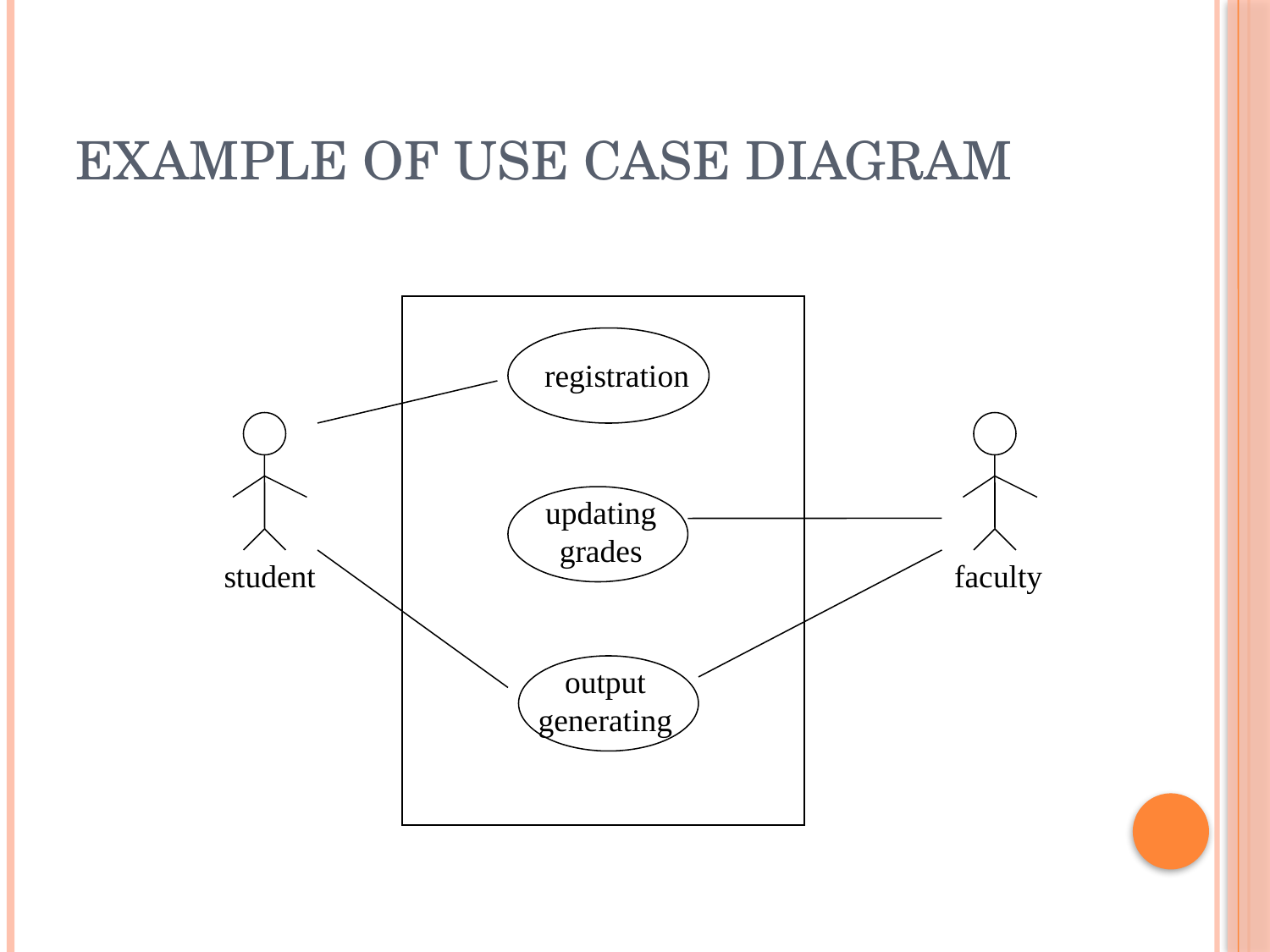

# Example of Use Case Diagram

registration

updating
grades

student

faculty

output
generating